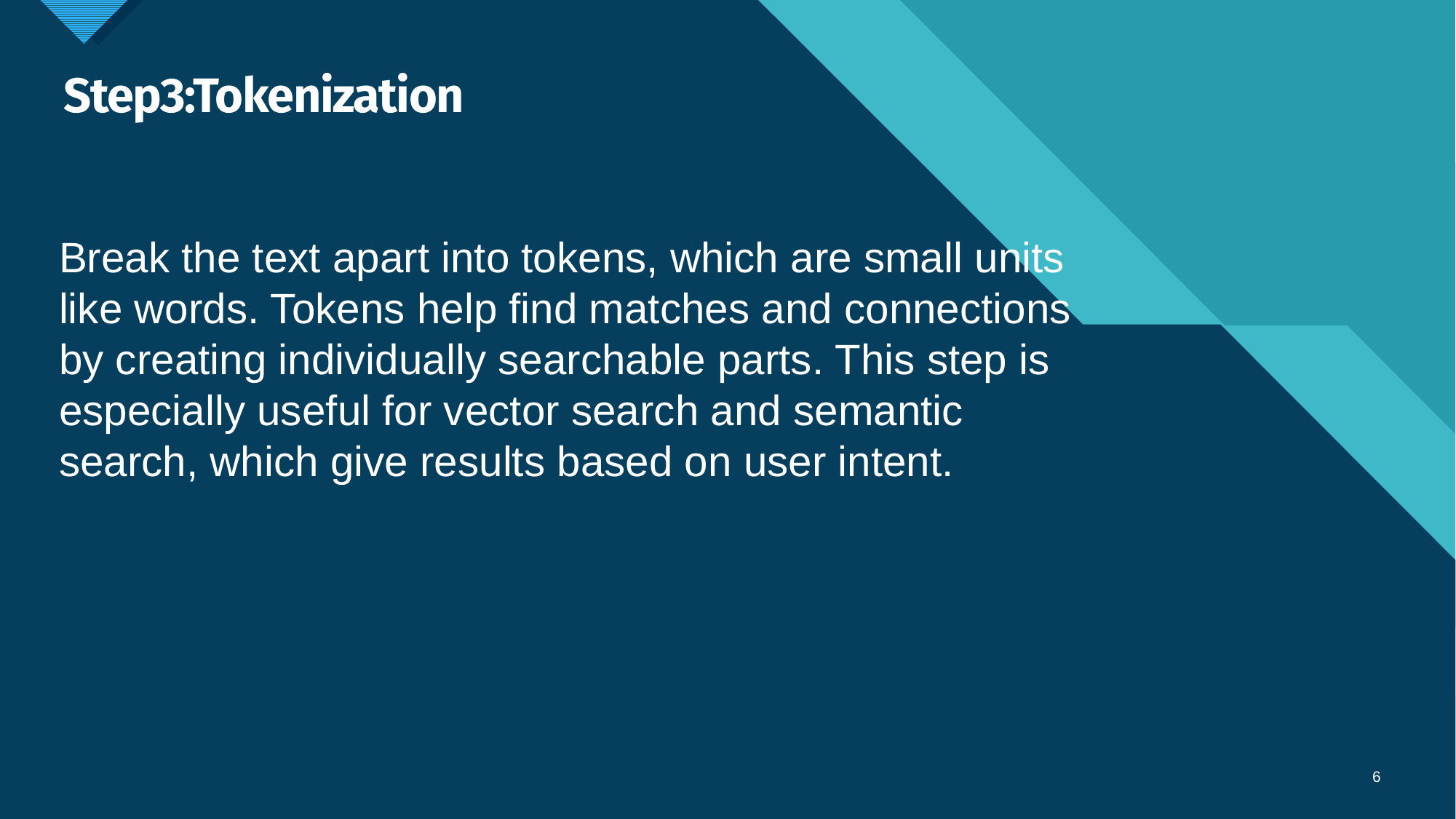

# Step3:Tokenization
Break the text apart into tokens, which are small units like words. Tokens help find matches and connections by creating individually searchable parts. This step is especially useful for vector search and semantic search, which give results based on user intent.
6